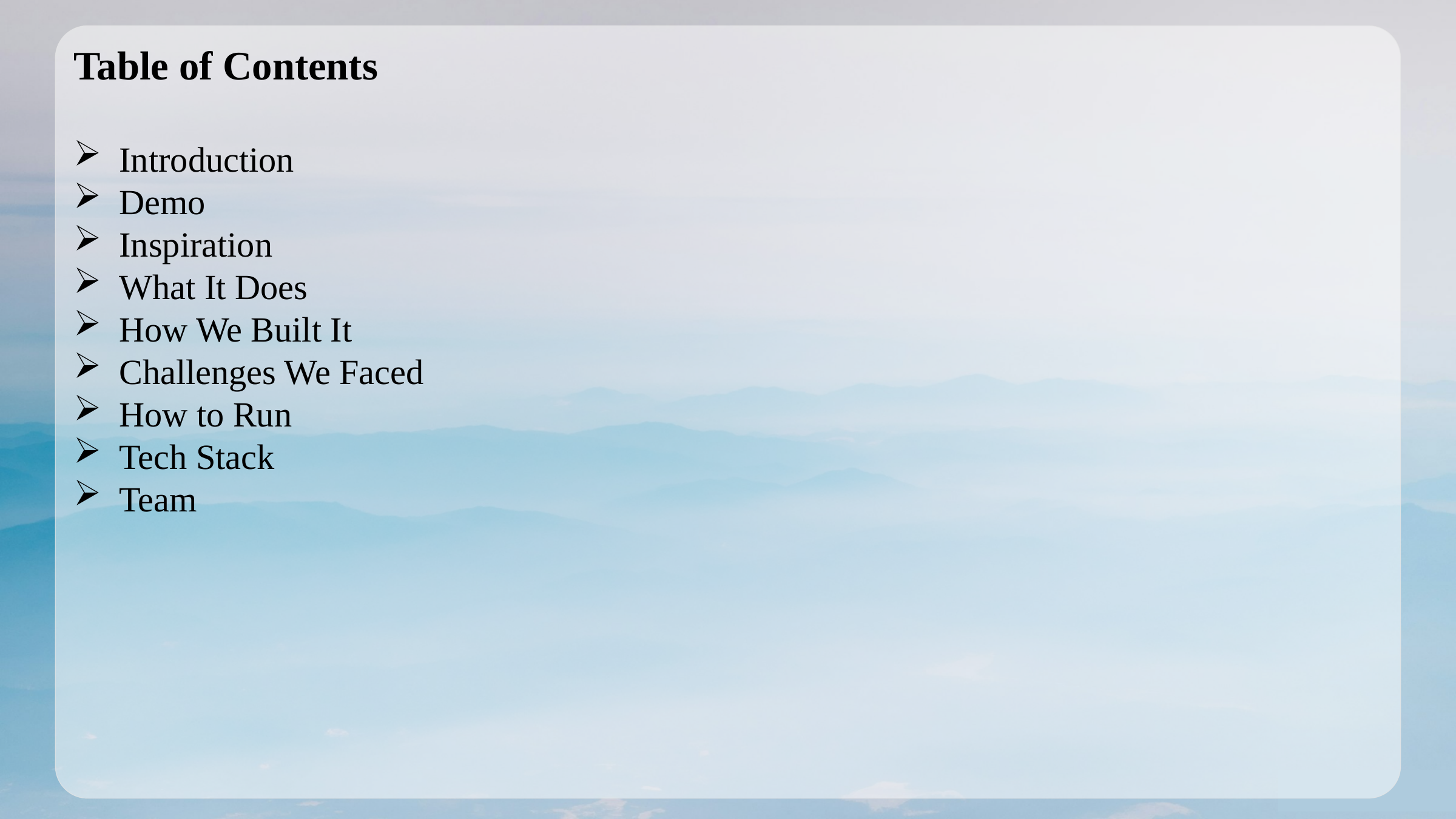

Table of Contents

Introduction
Demo
Inspiration
What It Does
How We Built It
Challenges We Faced
How to Run
Tech Stack
Team